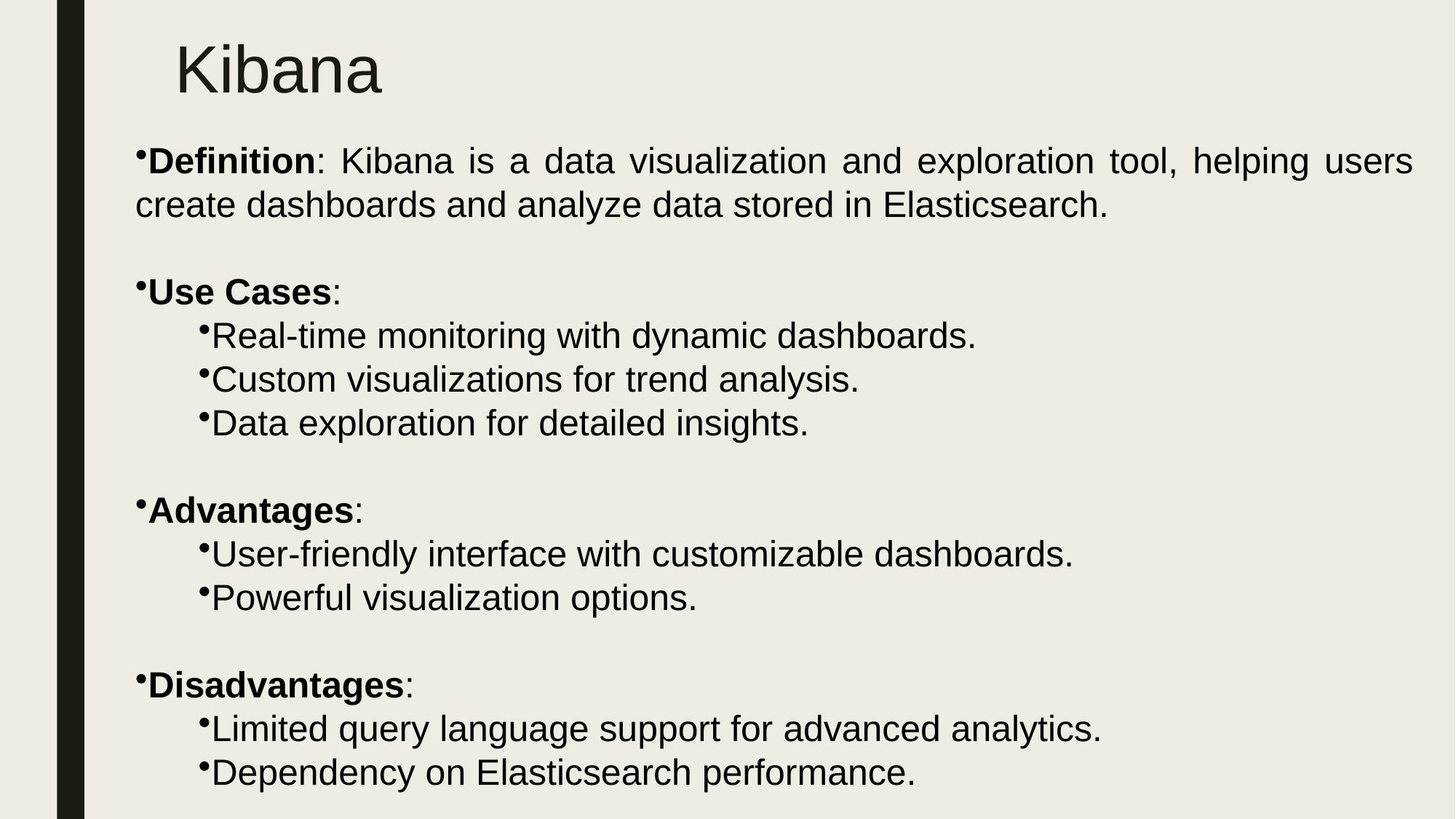

# Kibana
Definition: Kibana is a data visualization and exploration tool, helping users create dashboards and analyze data stored in Elasticsearch.

Use Cases:
Real-time monitoring with dynamic dashboards.
Custom visualizations for trend analysis.
Data exploration for detailed insights.

Advantages:
User-friendly interface with customizable dashboards.
Powerful visualization options.

Disadvantages:
Limited query language support for advanced analytics.
Dependency on Elasticsearch performance.